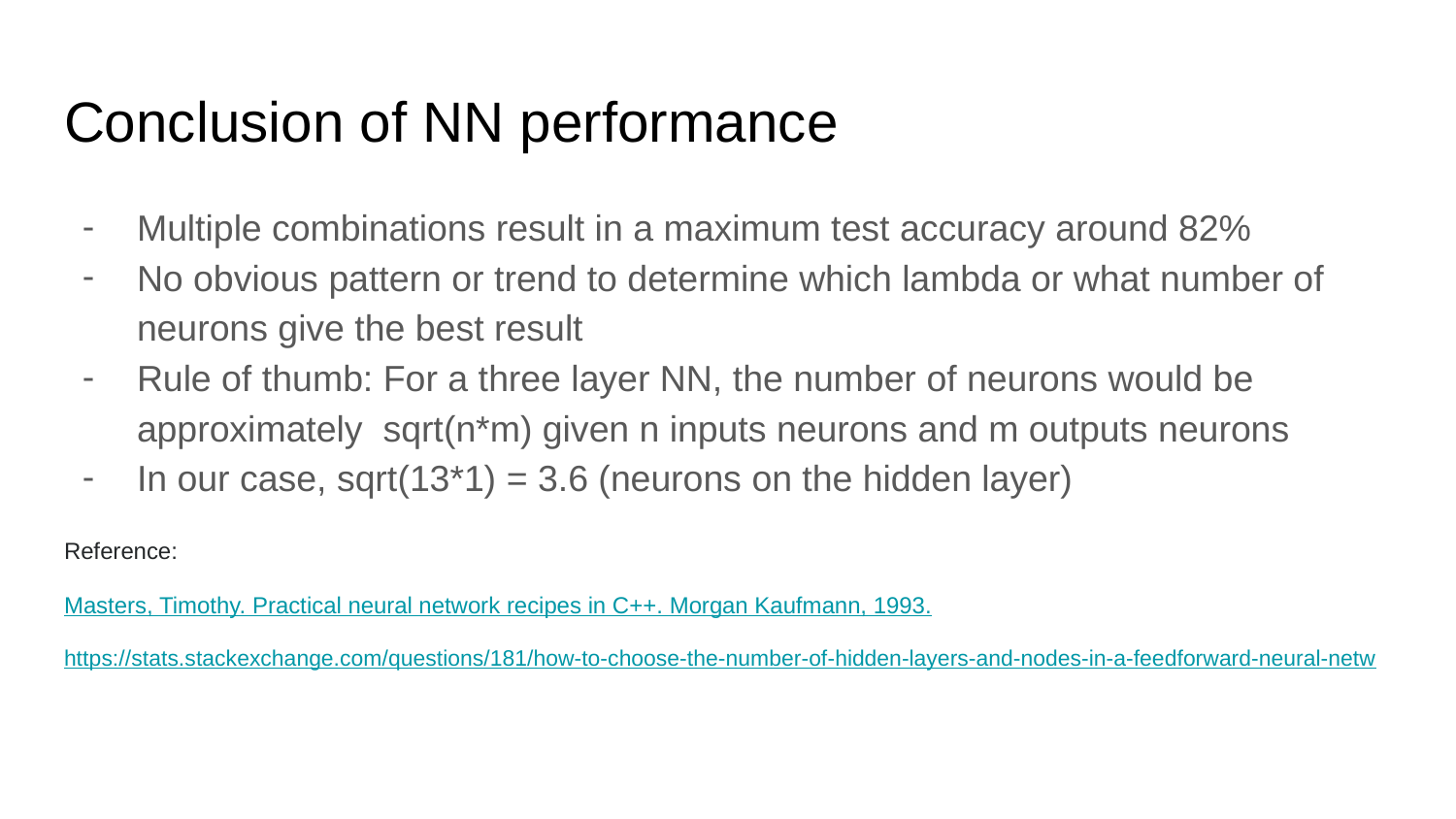

# Conclusion of NN performance
Multiple combinations result in a maximum test accuracy around 82%
No obvious pattern or trend to determine which lambda or what number of neurons give the best result
Rule of thumb: For a three layer NN, the number of neurons would be approximately  sqrt(n*m) given n inputs neurons and m outputs neurons
In our case, sqrt(13*1) = 3.6 (neurons on the hidden layer)
Reference:
Masters, Timothy. Practical neural network recipes in C++. Morgan Kaufmann, 1993.
https://stats.stackexchange.com/questions/181/how-to-choose-the-number-of-hidden-layers-and-nodes-in-a-feedforward-neural-netw